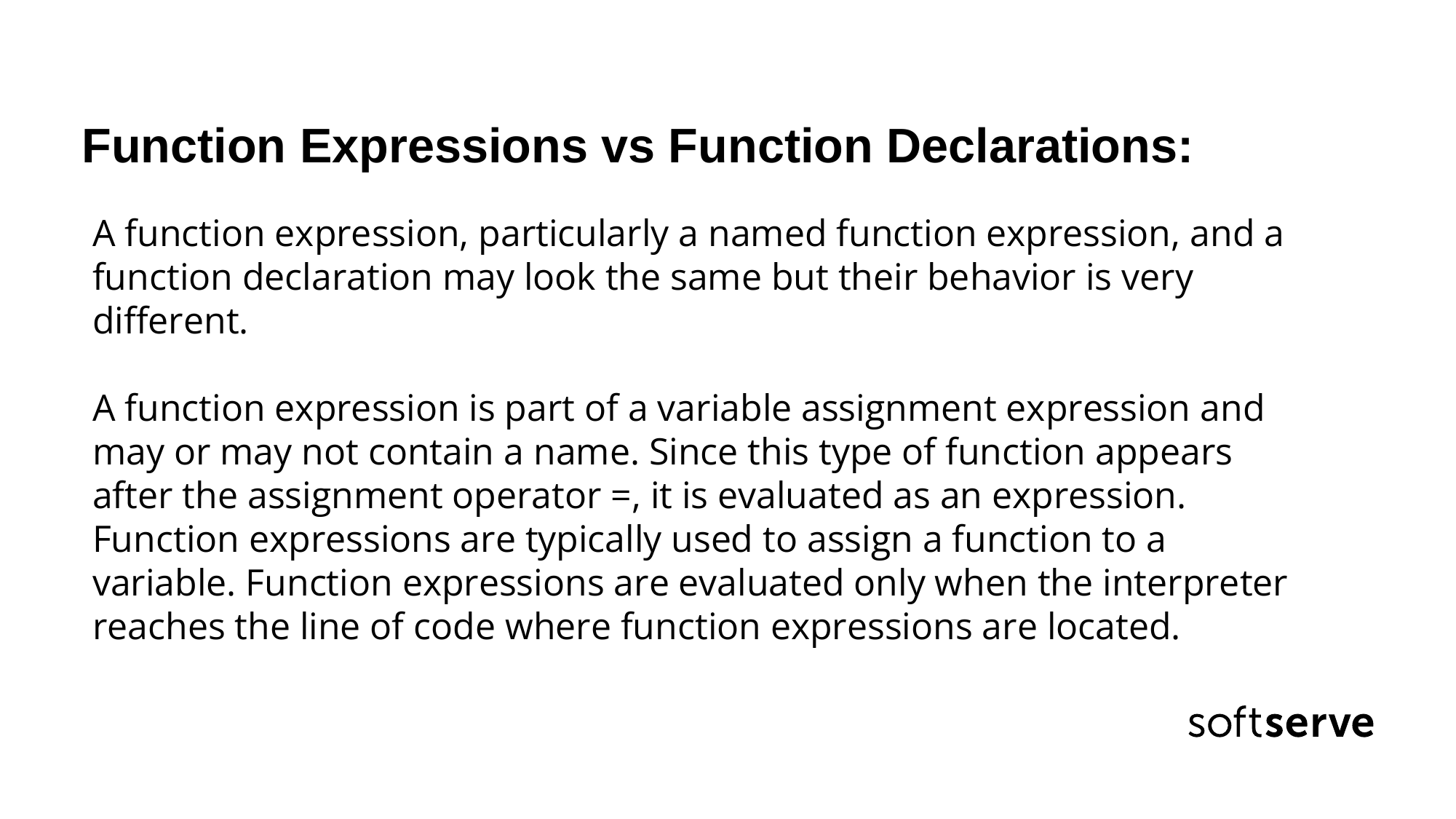

Function Expressions vs Function Declarations:
A function expression, particularly a named function expression, and a function declaration may look the same but their behavior is very different.

A function expression is part of a variable assignment expression and may or may not contain a name. Since this type of function appears after the assignment operator =, it is evaluated as an expression. Function expressions are typically used to assign a function to a variable. Function expressions are evaluated only when the interpreter reaches the line of code where function expressions are located.